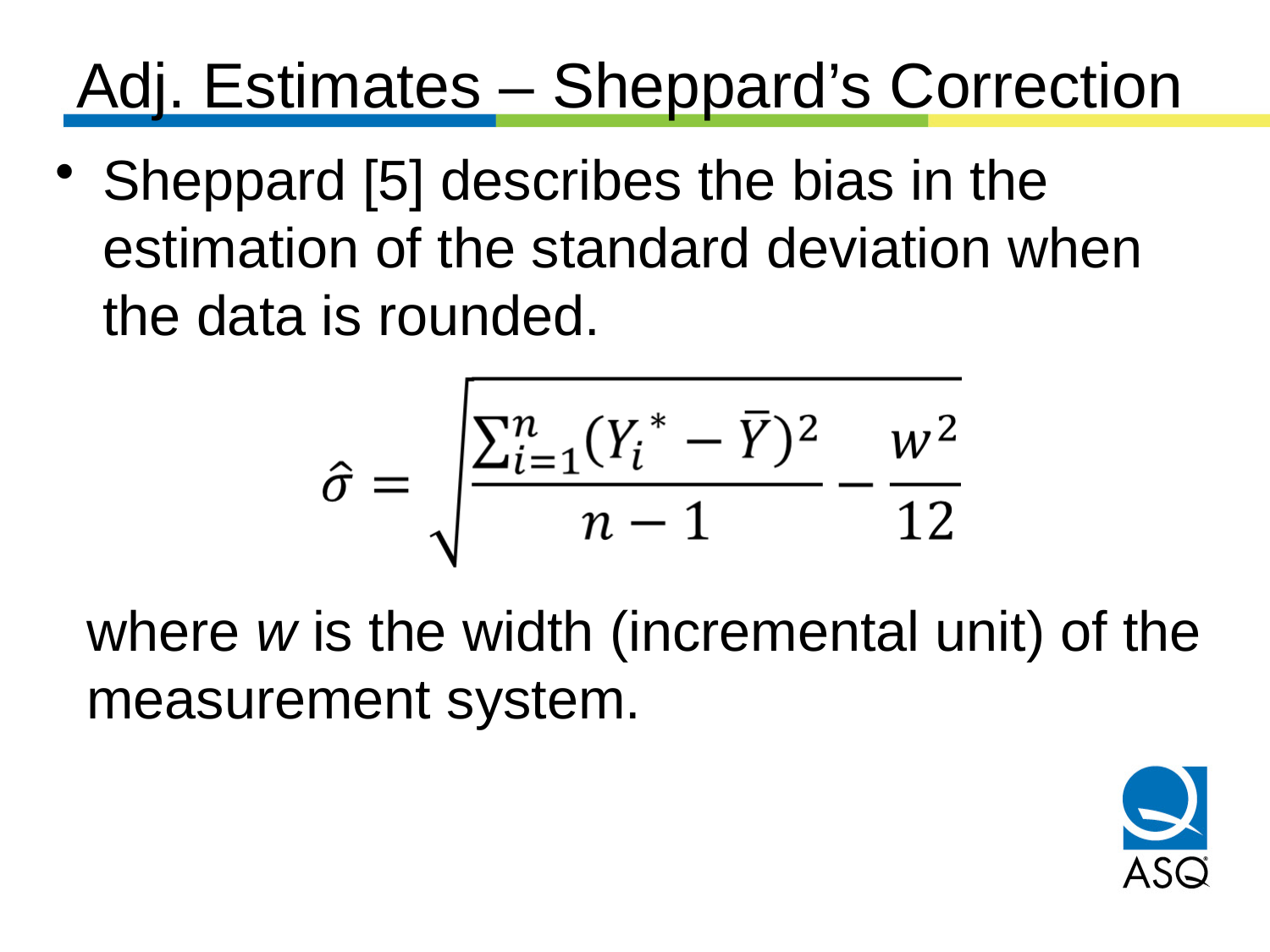

# Adj. Estimates – Sheppard’s Correction
Sheppard [5] describes the bias in the estimation of the standard deviation when the data is rounded.

where w is the width (incremental unit) of the measurement system.